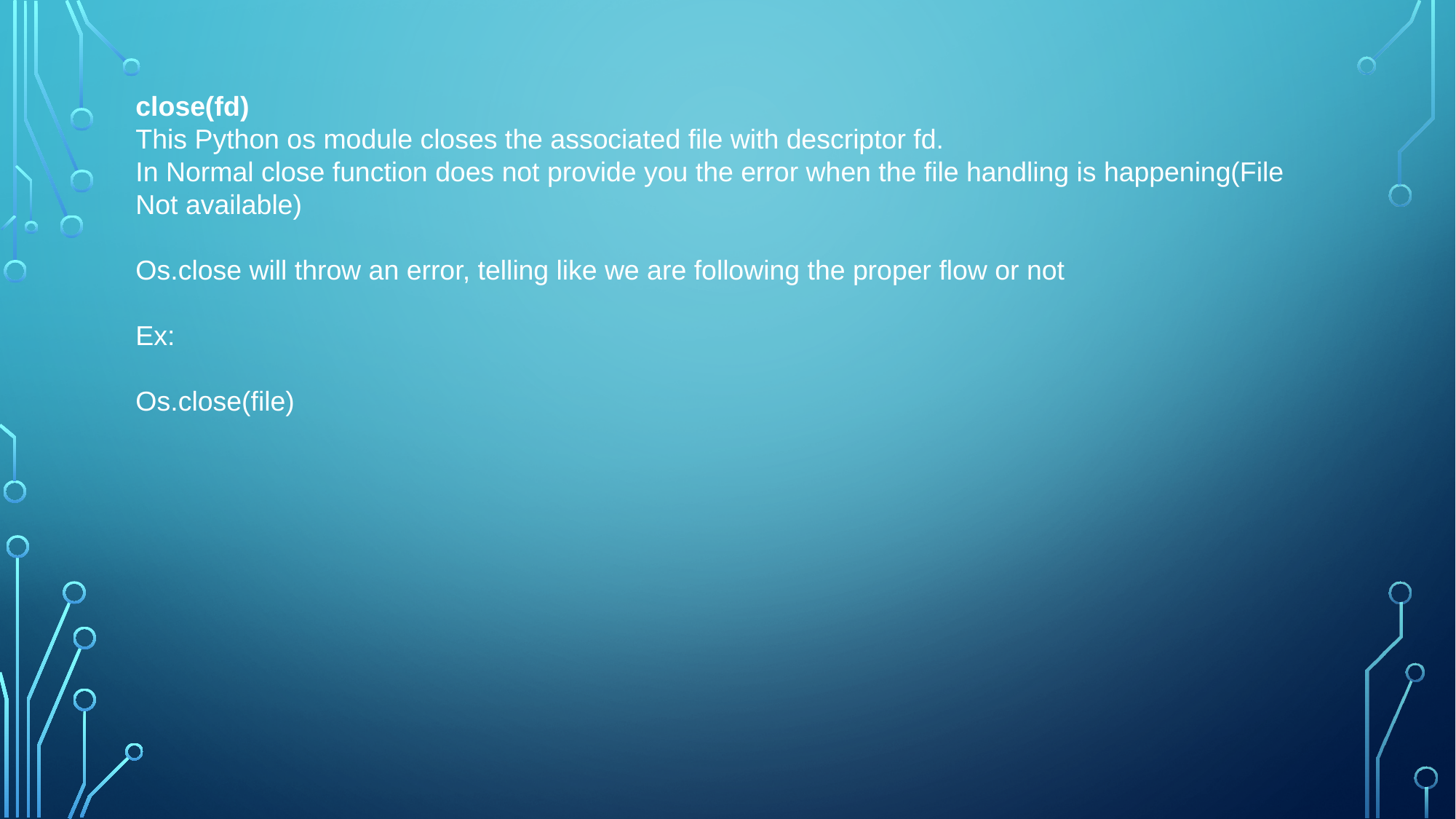

close(fd)
This Python os module closes the associated file with descriptor fd.
In Normal close function does not provide you the error when the file handling is happening(File Not available)

Os.close will throw an error, telling like we are following the proper flow or not

Ex:

Os.close(file)